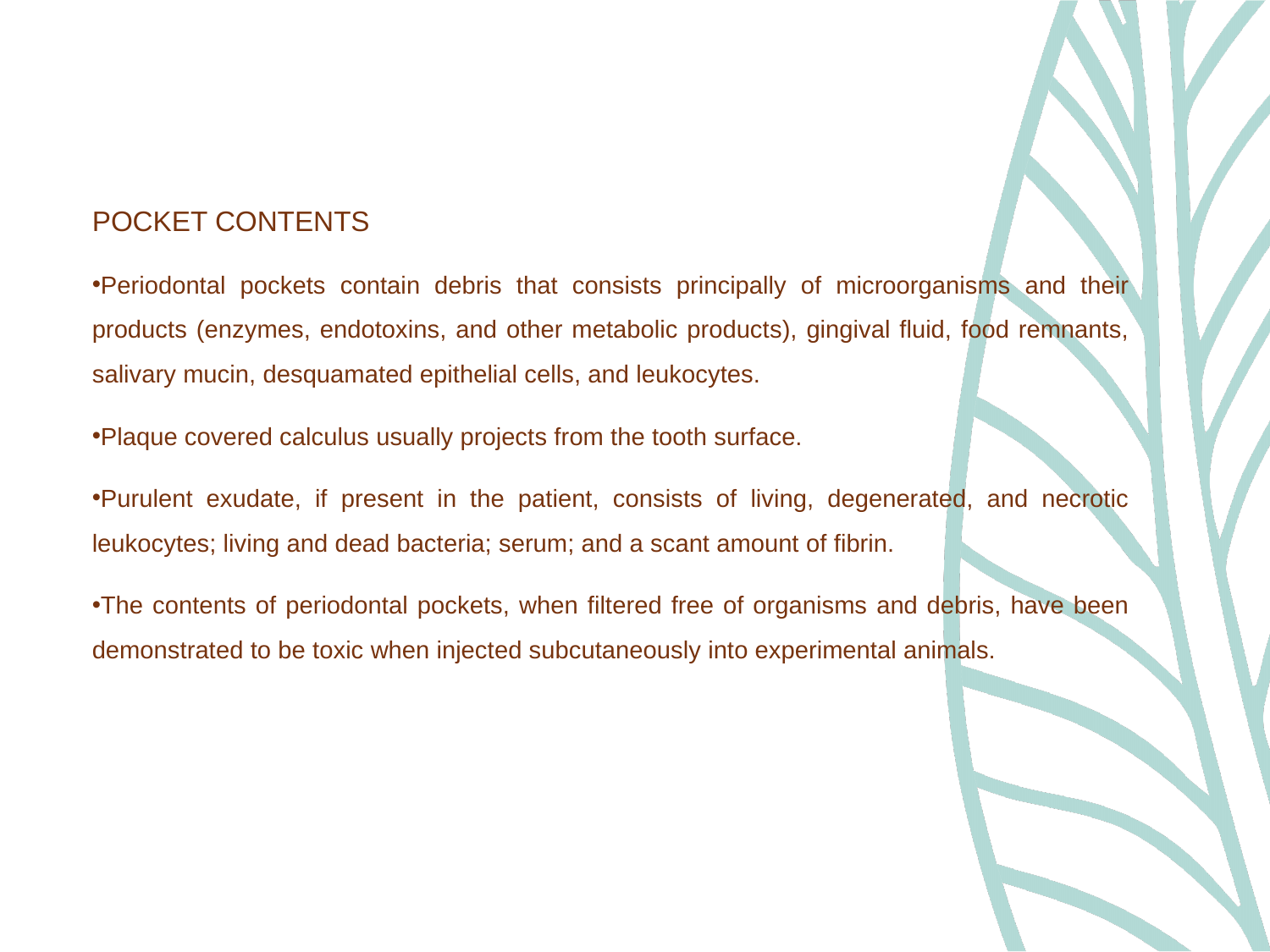

POCKET CONTENTS
Periodontal pockets contain debris that consists principally of microorganisms and their products (enzymes, endotoxins, and other metabolic products), gingival fluid, food remnants, salivary mucin, desquamated epithelial cells, and leukocytes.
Plaque covered calculus usually projects from the tooth surface.
Purulent exudate, if present in the patient, consists of living, degenerated, and necrotic leukocytes; living and dead bacteria; serum; and a scant amount of fibrin.
The contents of periodontal pockets, when filtered free of organisms and debris, have been demonstrated to be toxic when injected subcutaneously into experimental animals.